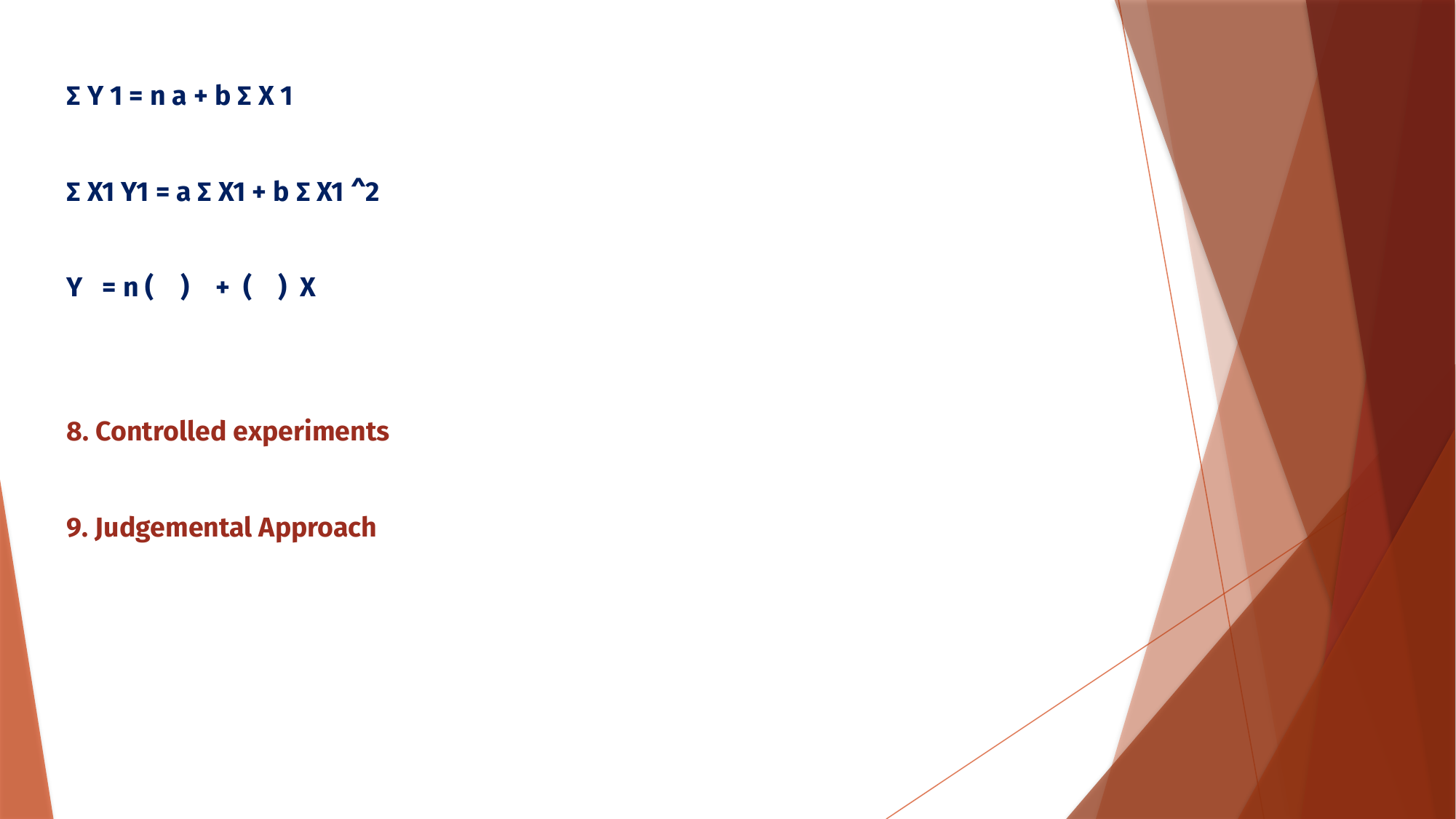

∑ Y 1 = n a + b ∑ X 1

∑ X1 Y1 = a ∑ X1 + b ∑ X1 ^2

Y   = n (    )    +  (    )  X

8. Controlled experiments

9. Judgemental Approach